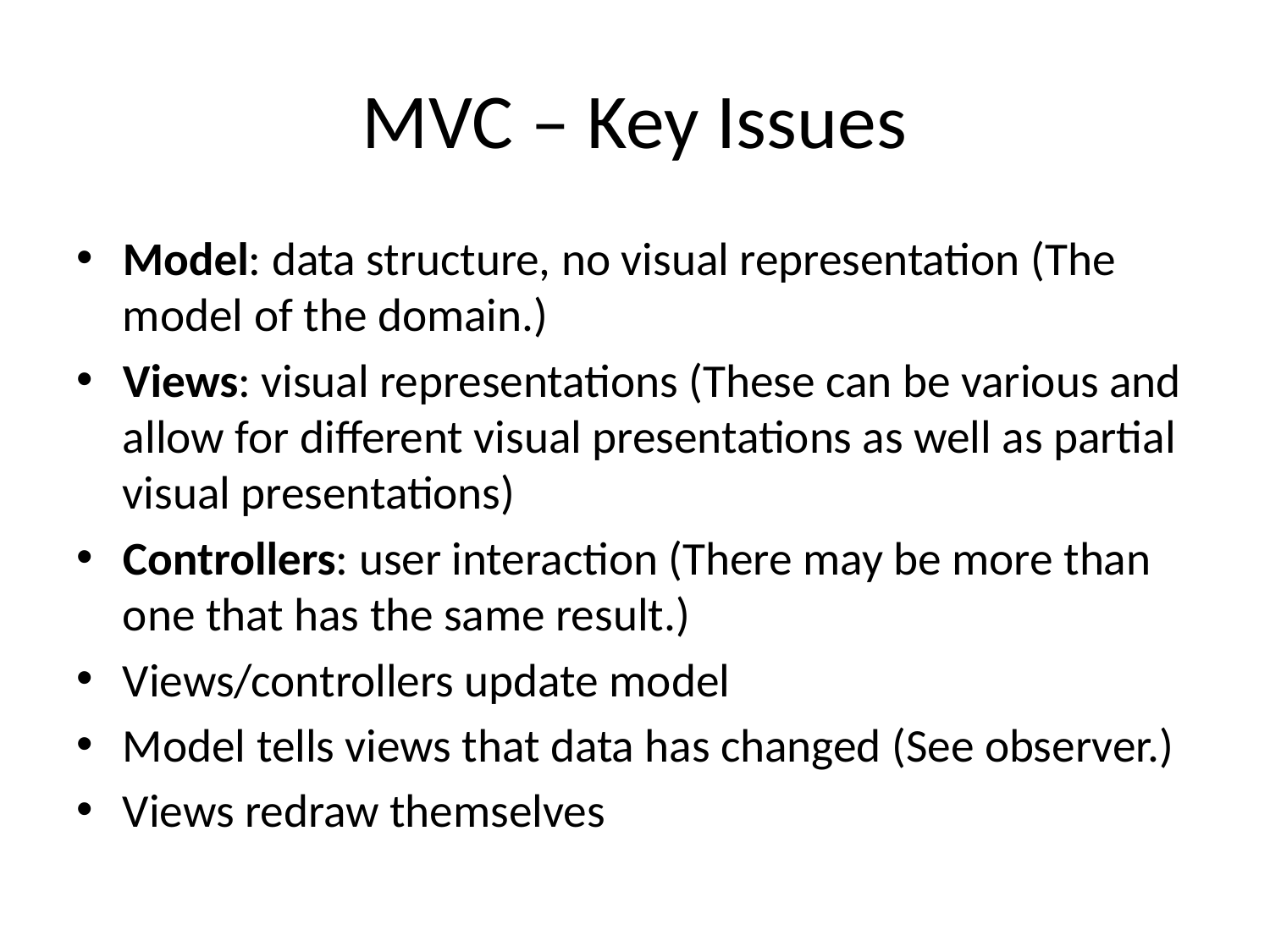

# MVC – Key Issues
Model: data structure, no visual representation (The model of the domain.)
Views: visual representations (These can be various and allow for different visual presentations as well as partial visual presentations)
Controllers: user interaction (There may be more than one that has the same result.)
Views/controllers update model
Model tells views that data has changed (See observer.)
Views redraw themselves